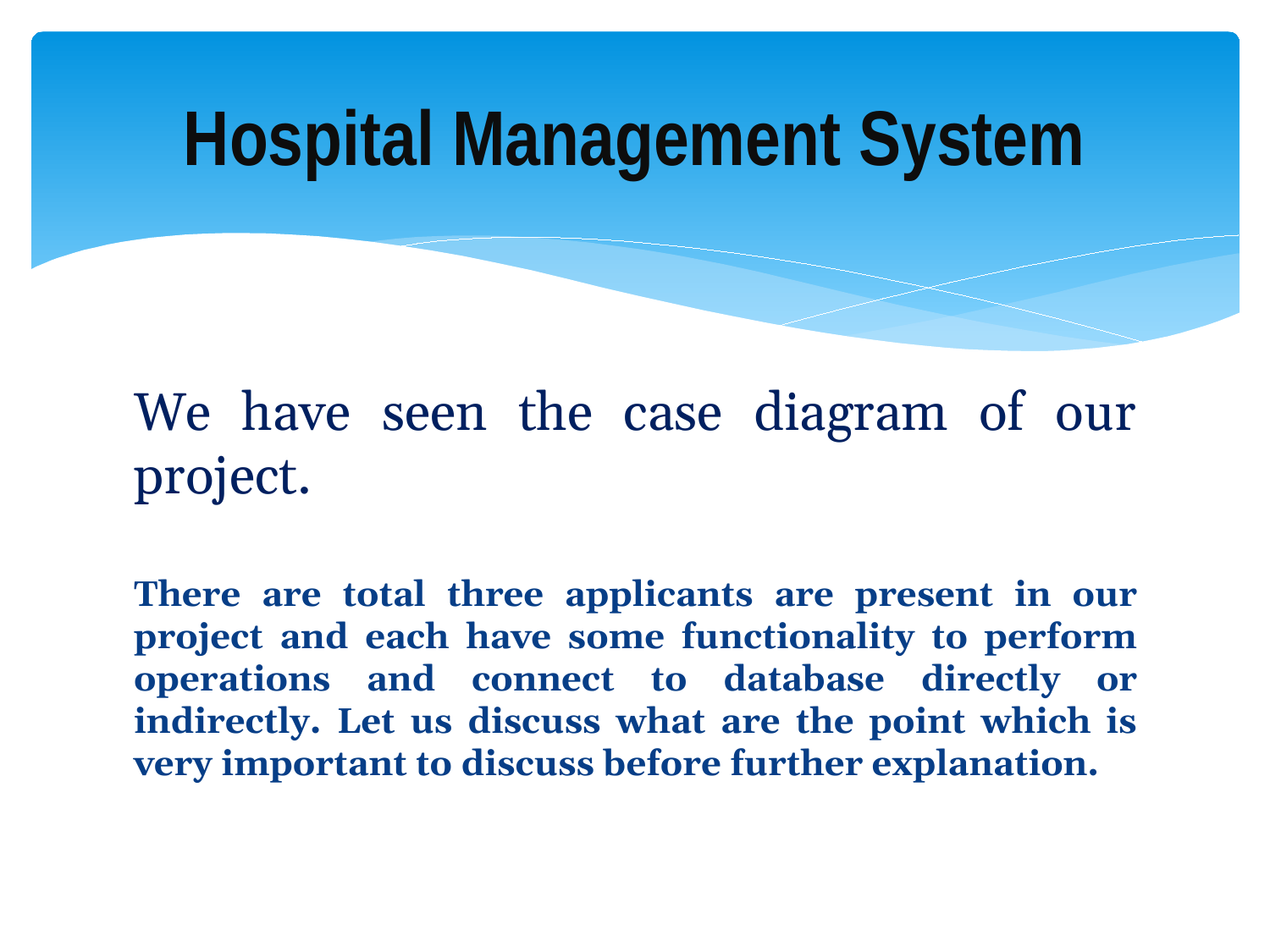

# Hospital Management System
We have seen the case diagram of our project.

There are total three applicants are present in our project and each have some functionality to perform operations and connect to database directly or indirectly. Let us discuss what are the point which is very important to discuss before further explanation.